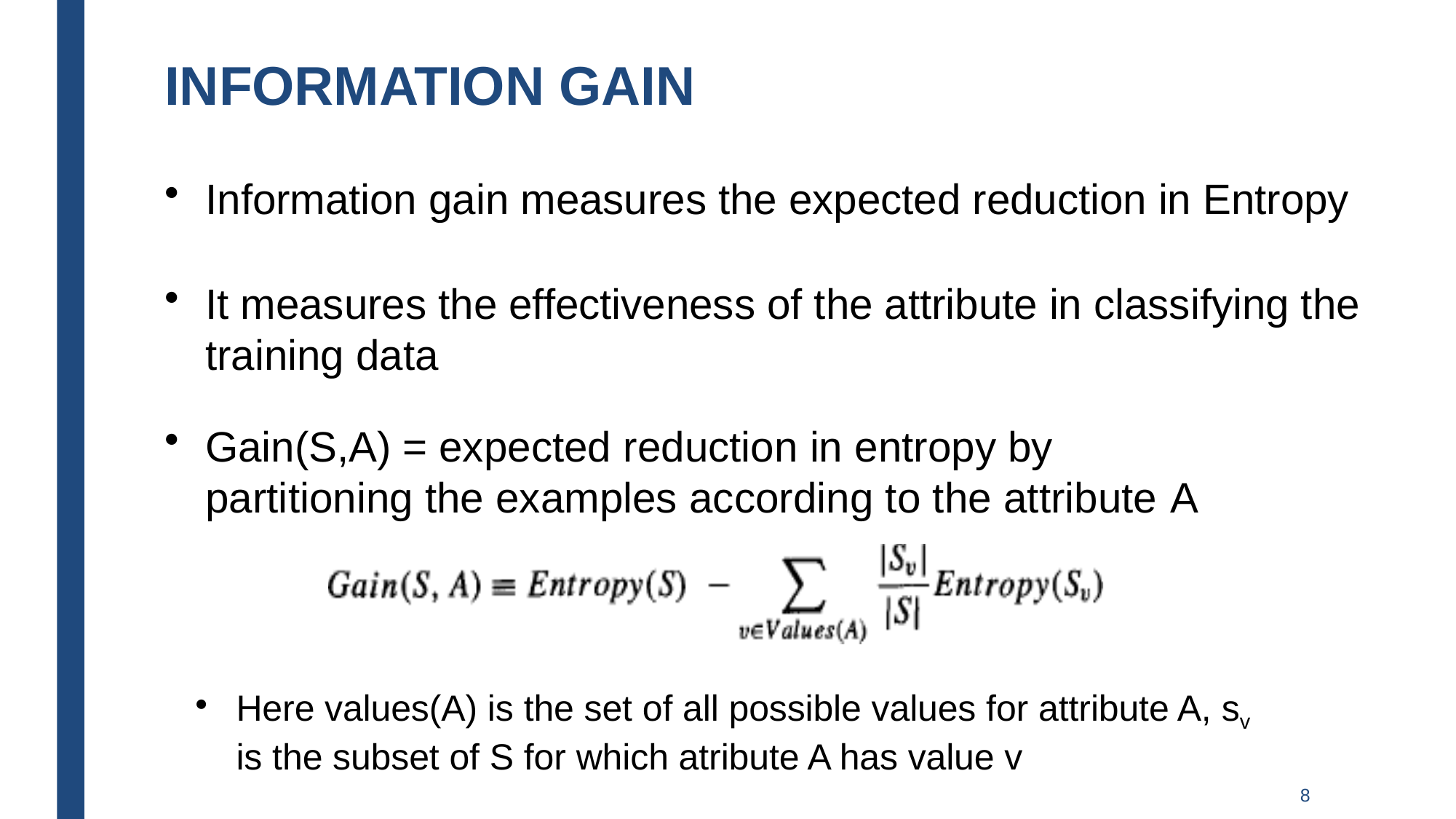

# Information Gain
Information gain measures the expected reduction in Entropy

It measures the effectiveness of the attribute in classifying the training data
Gain(S,A) = expected reduction in entropy by partitioning the examples according to the attribute A

Here values(A) is the set of all possible values for attribute A, sv is the subset of S for which atribute A has value v
8